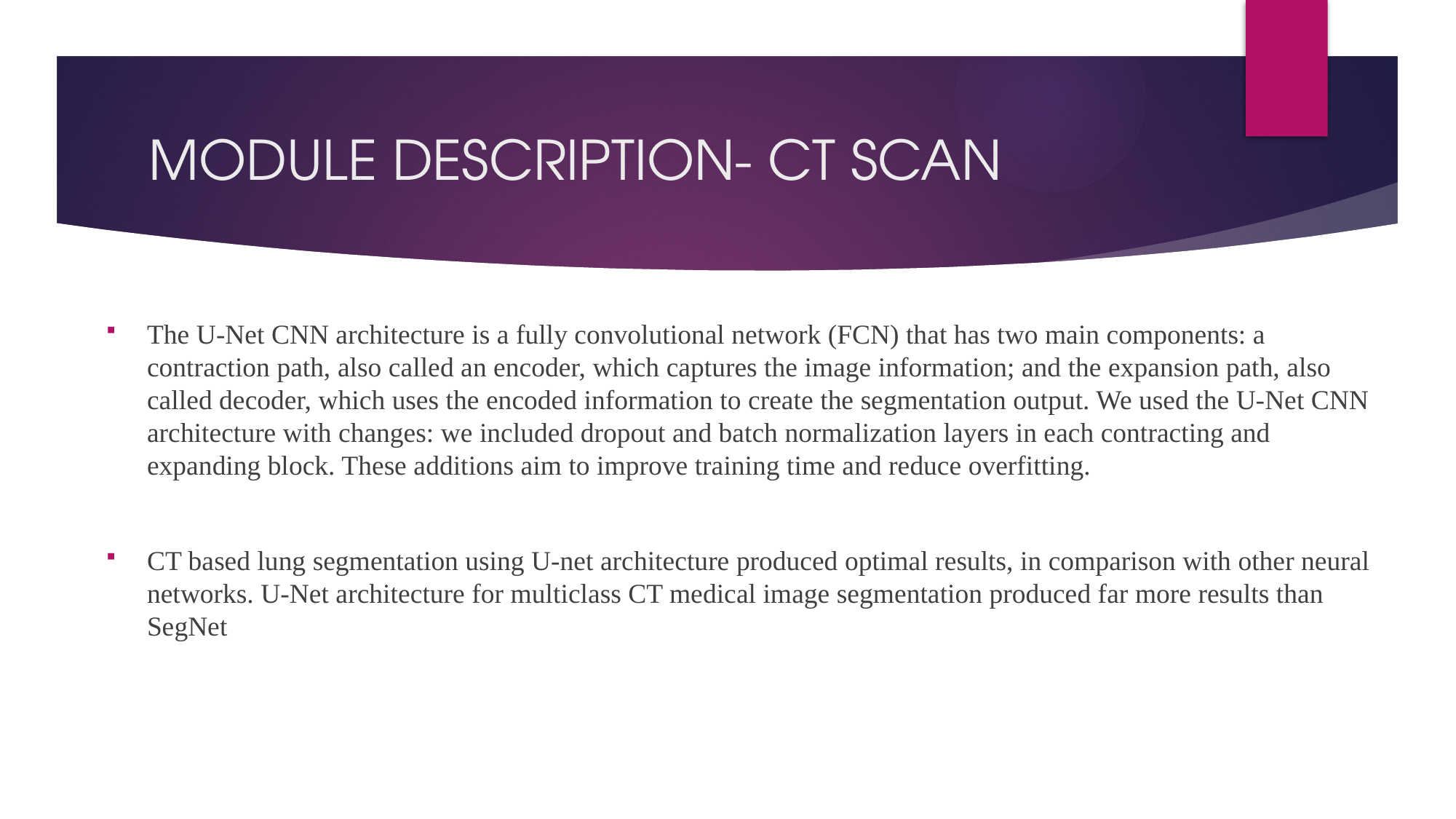

# MODULE DESCRIPTION- CT SCAN
The U-Net CNN architecture is a fully convolutional network (FCN) that has two main components: a contraction path, also called an encoder, which captures the image information; and the expansion path, also called decoder, which uses the encoded information to create the segmentation output. We used the U-Net CNN architecture with changes: we included dropout and batch normalization layers in each contracting and expanding block. These additions aim to improve training time and reduce overfitting.

CT based lung segmentation using U-net architecture produced optimal results, in comparison with other neural networks. U-Net architecture for multiclass CT medical image segmentation produced far more results than SegNet